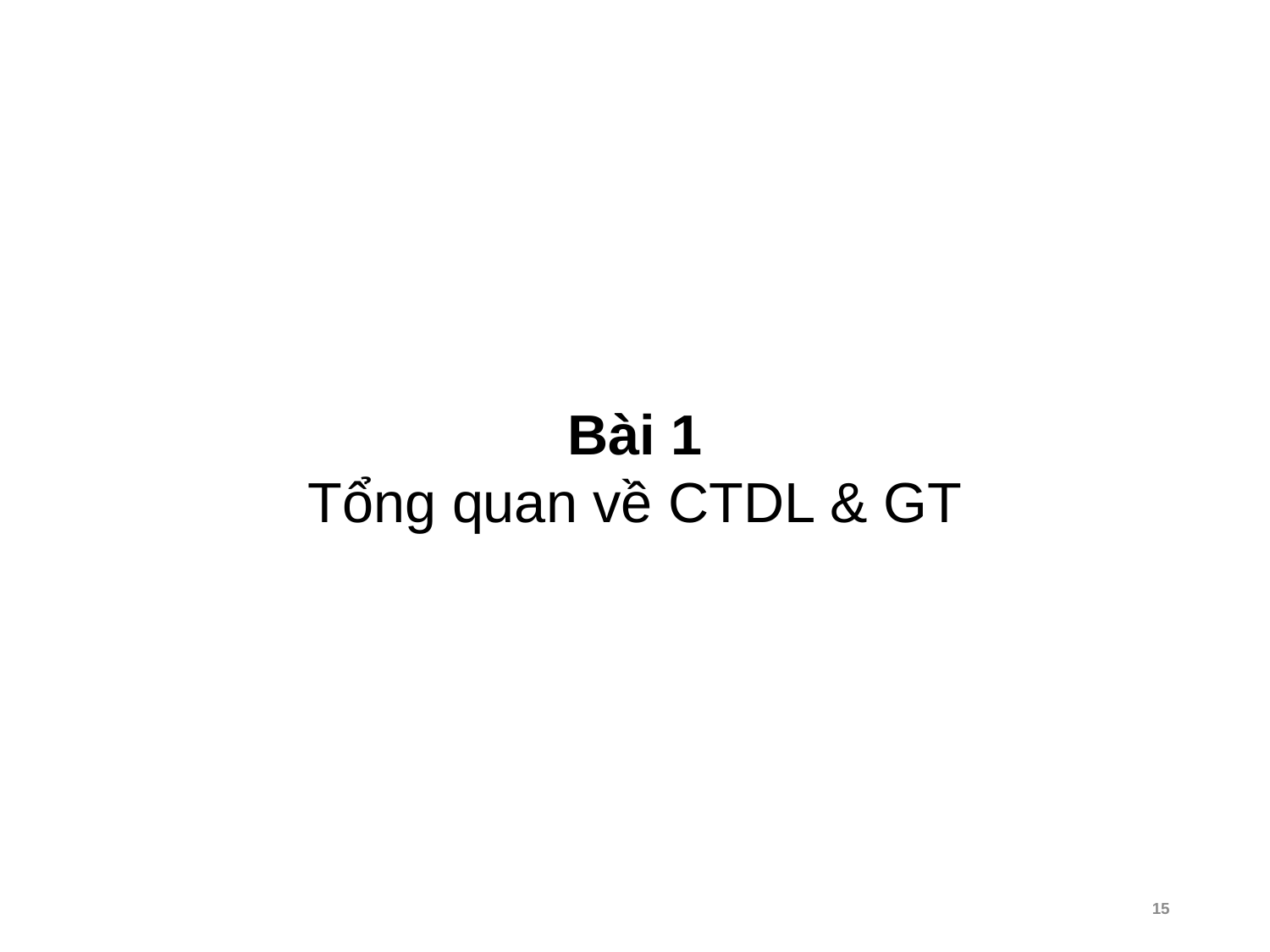

# Bài 1 Tổng quan về CTDL & GT
15